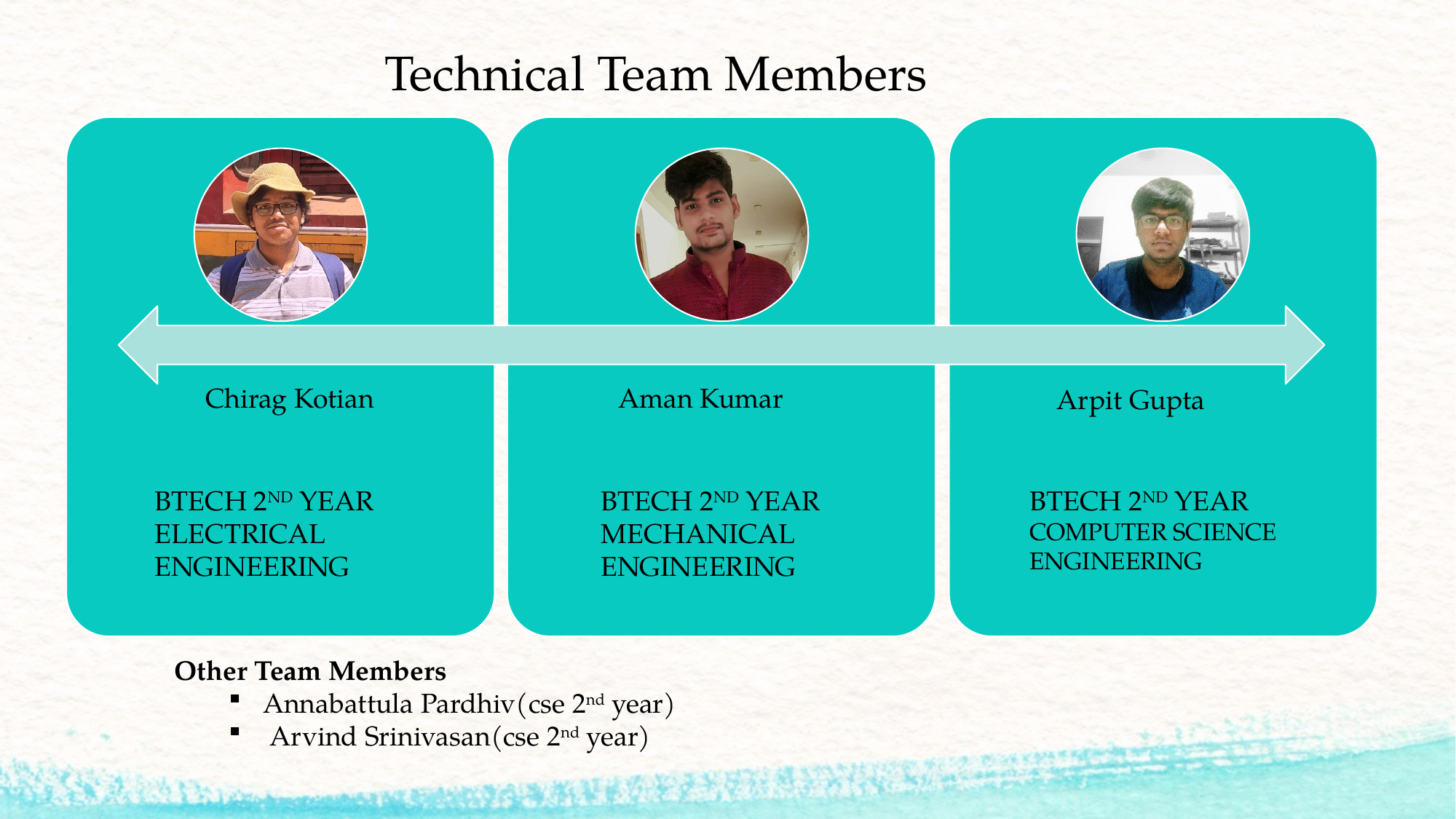

# Technical Team Members

Chirag Kotian
Aman Kumar
Arpit Gupta
BTECH 2ND YEAR
ELECTRICAL ENGINEERING
BTECH 2ND YEAR
MECHANICAL ENGINEERING
BTECH 2ND YEAR
COMPUTER SCIENCE ENGINEERING

Other Team Members
Annabattula Pardhiv(cse 2nd year)
 Arvind Srinivasan(cse 2nd year)